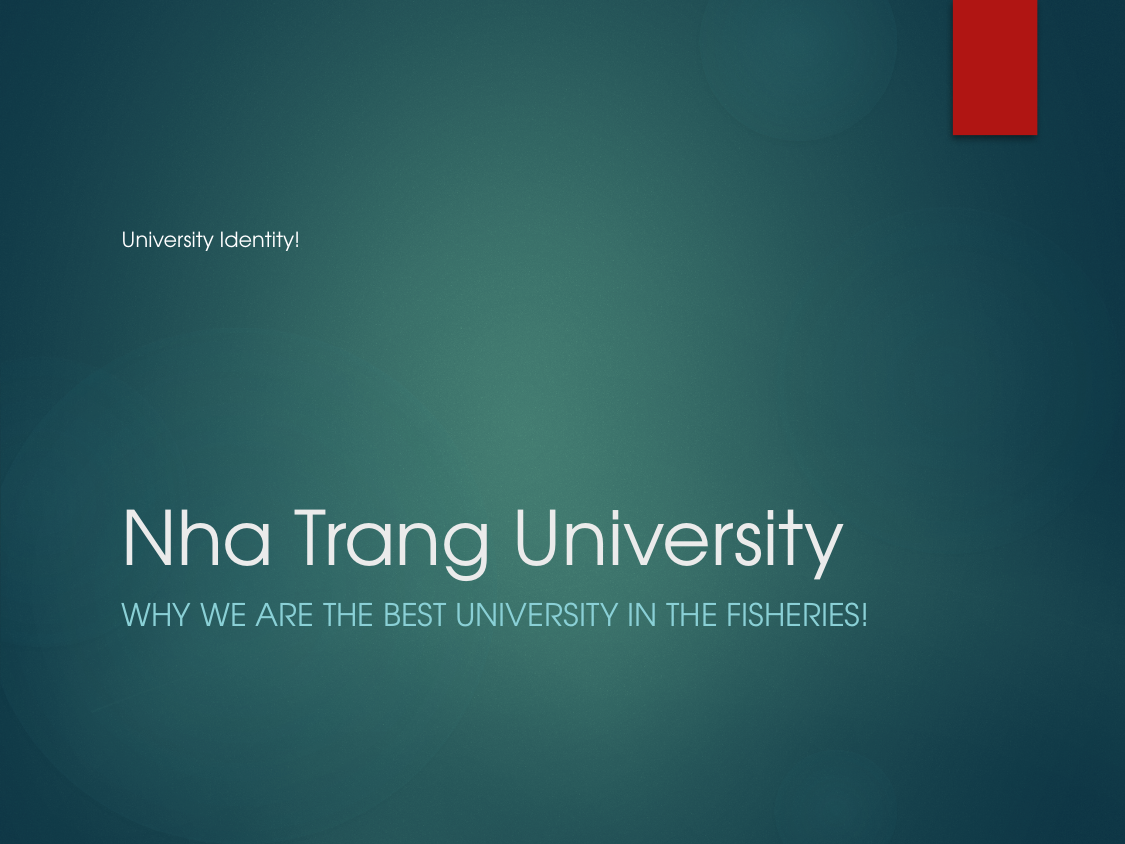

# Nha Trang University
University Identity!
Why we are the best university in the Fisheries!